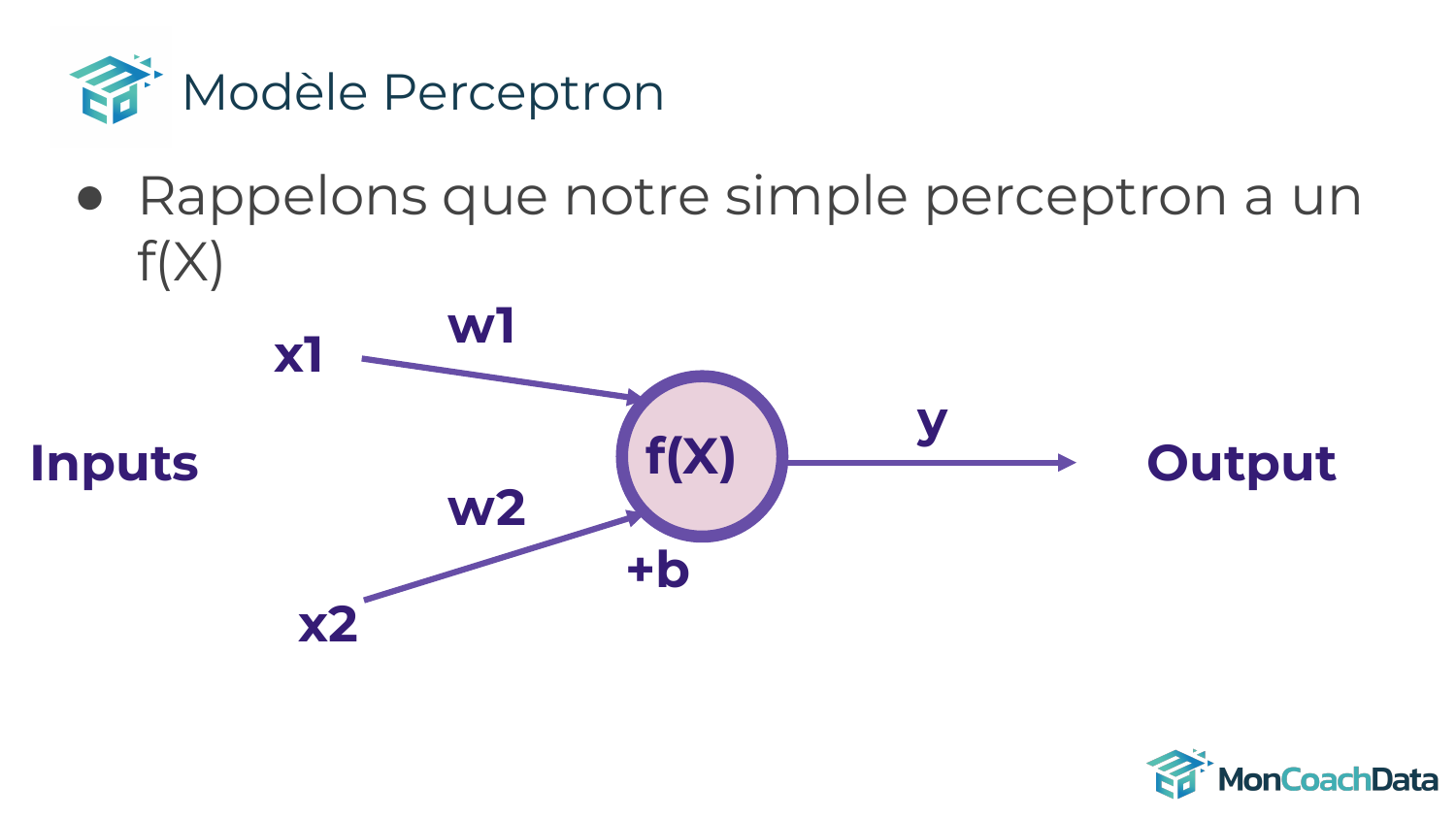

# Modèle Perceptron
Rappelons que notre simple perceptron a un f(X)
w1
x1
y

f(X)
Inputs
Output
w2
+b
x2